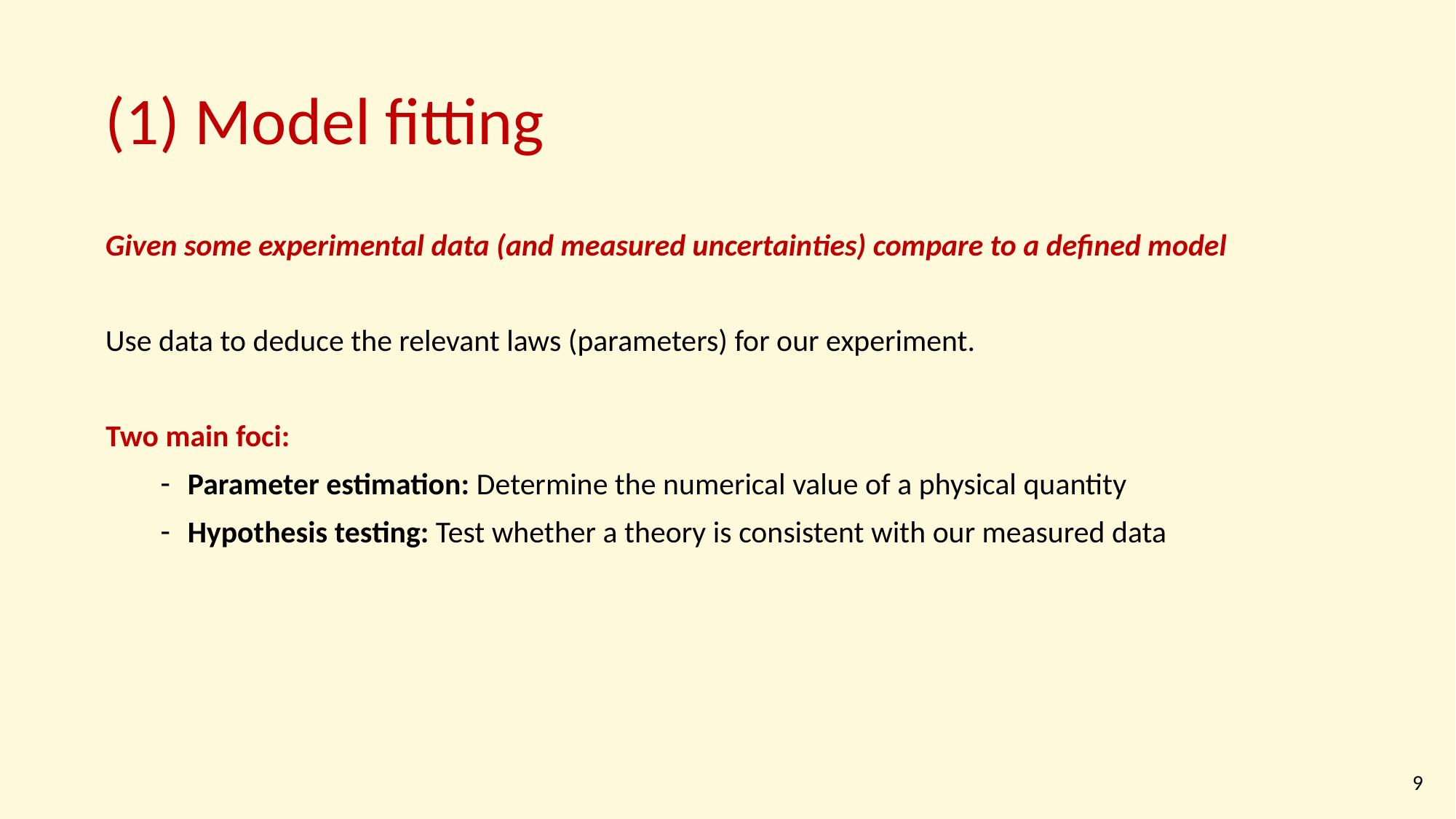

# (1) Model fitting
Given some experimental data (and measured uncertainties) compare to a defined model

Use data to deduce the relevant laws (parameters) for our experiment.
Two main foci:
Parameter estimation: Determine the numerical value of a physical quantity
Hypothesis testing: Test whether a theory is consistent with our measured data
9